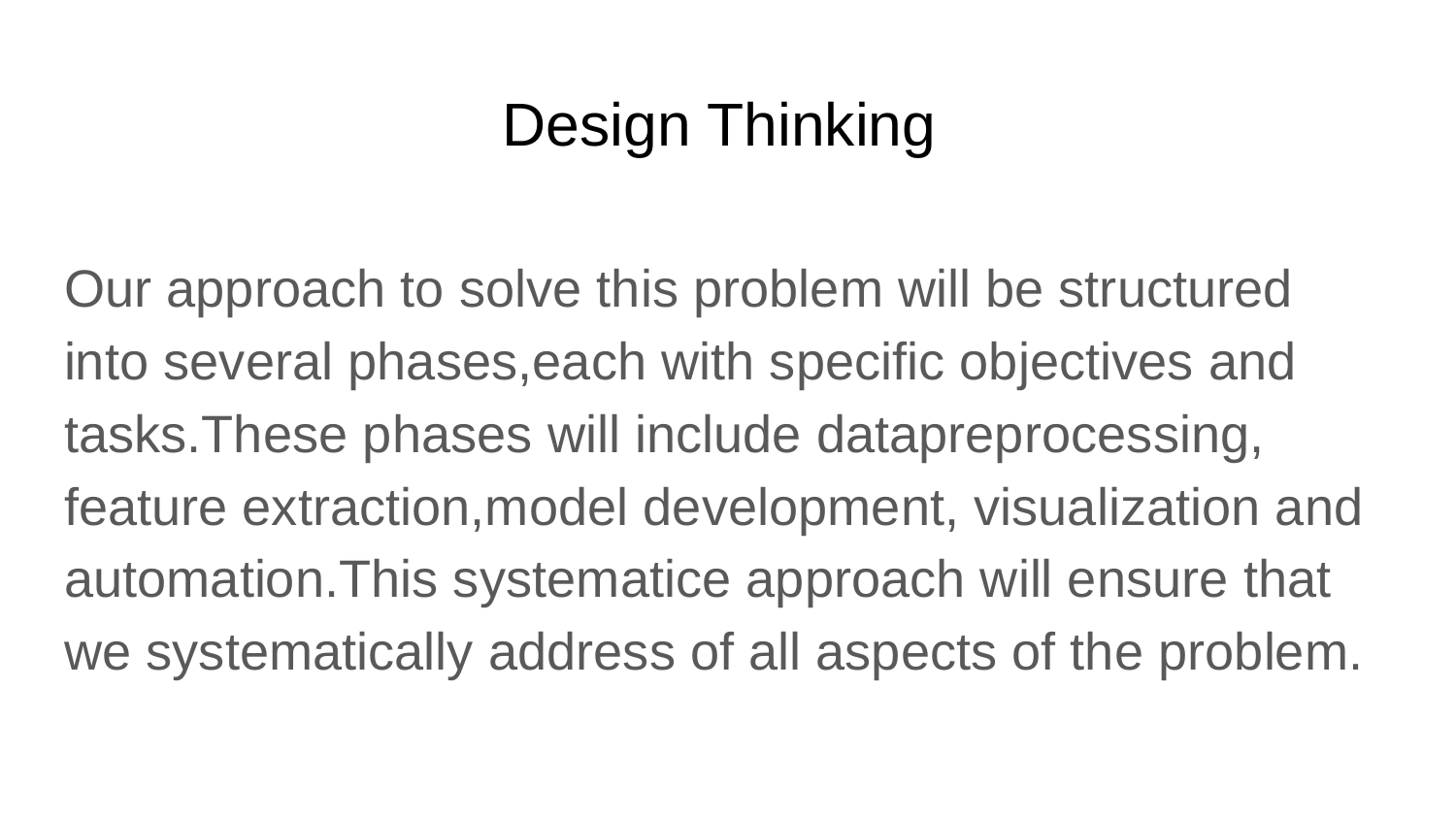

# Design Thinking
Our approach to solve this problem will be structured into several phases,each with specific objectives and tasks.These phases will include datapreprocessing, feature extraction,model development, visualization and automation.This systematice approach will ensure that we systematically address of all aspects of the problem.